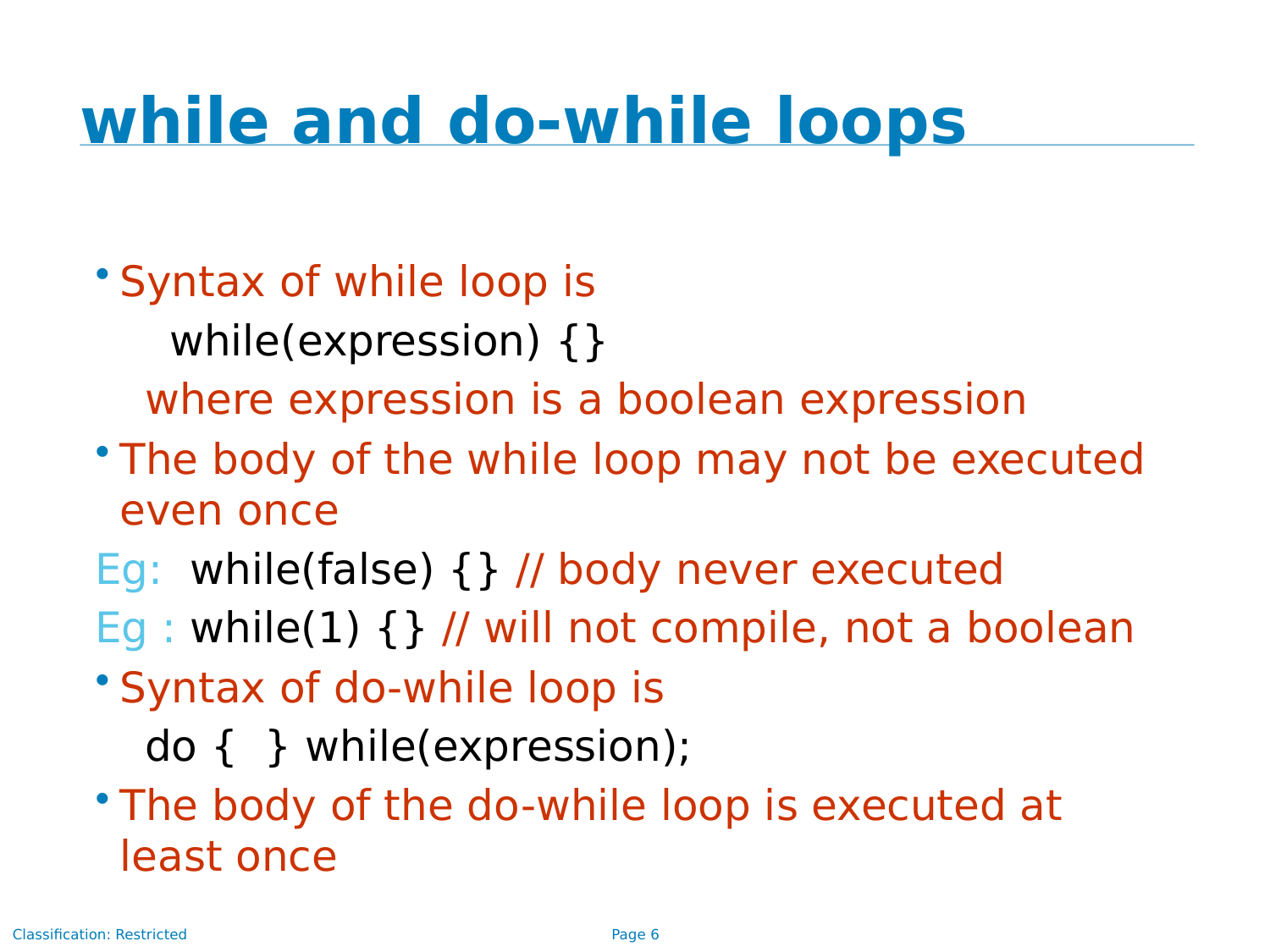

# while and do-while loops
Syntax of while loop is
	while(expression) {}
where expression is a boolean expression
The body of the while loop may not be executed even once
Eg:  while(false) {} // body never executed
Eg : while(1) {} // will not compile, not a boolean
Syntax of do-while loop is
do {  } while(expression);
The body of the do-while loop is executed at least once